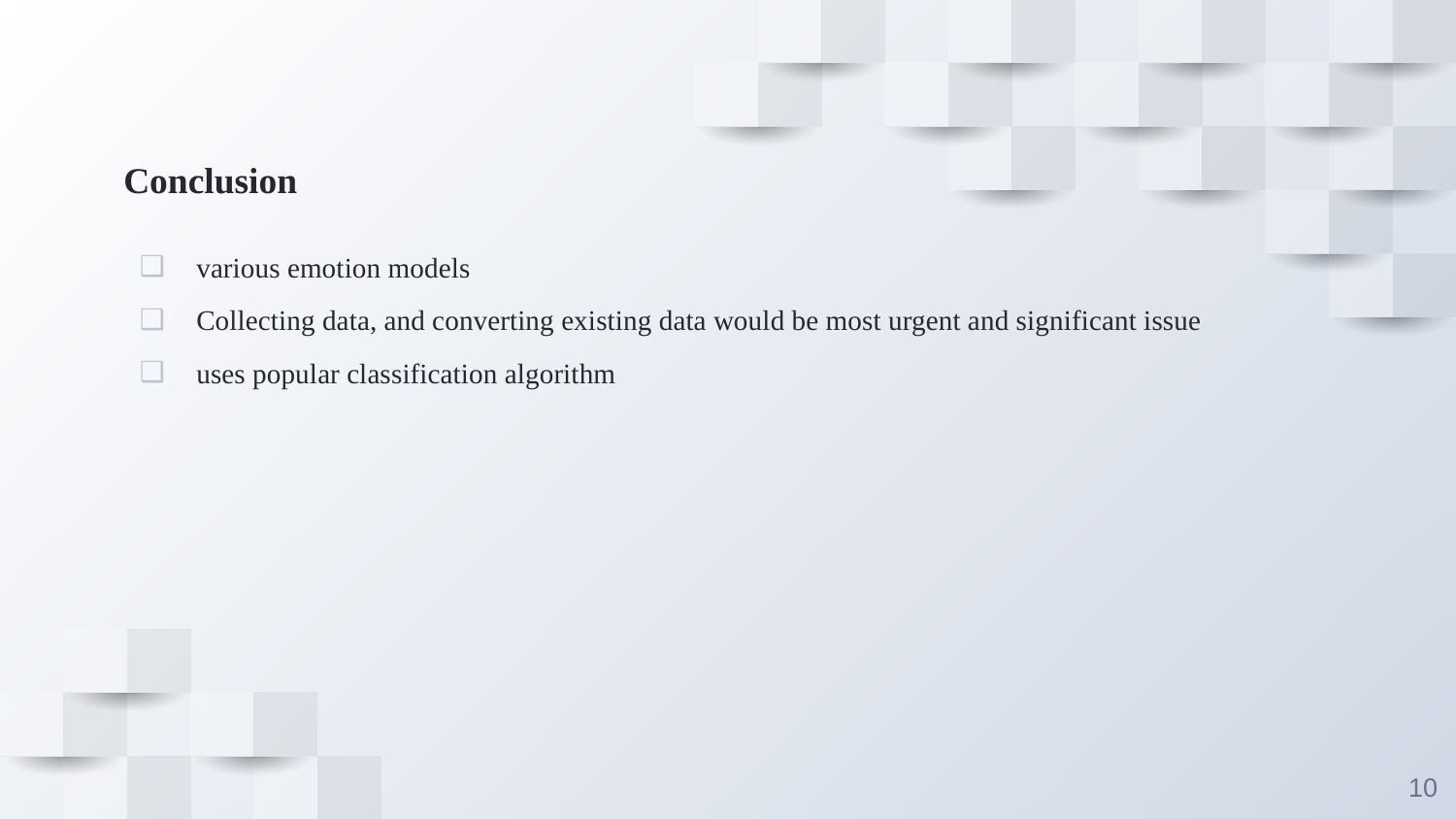

# Conclusion
various emotion models
Collecting data, and converting existing data would be most urgent and significant issue
uses popular classification algorithm
10